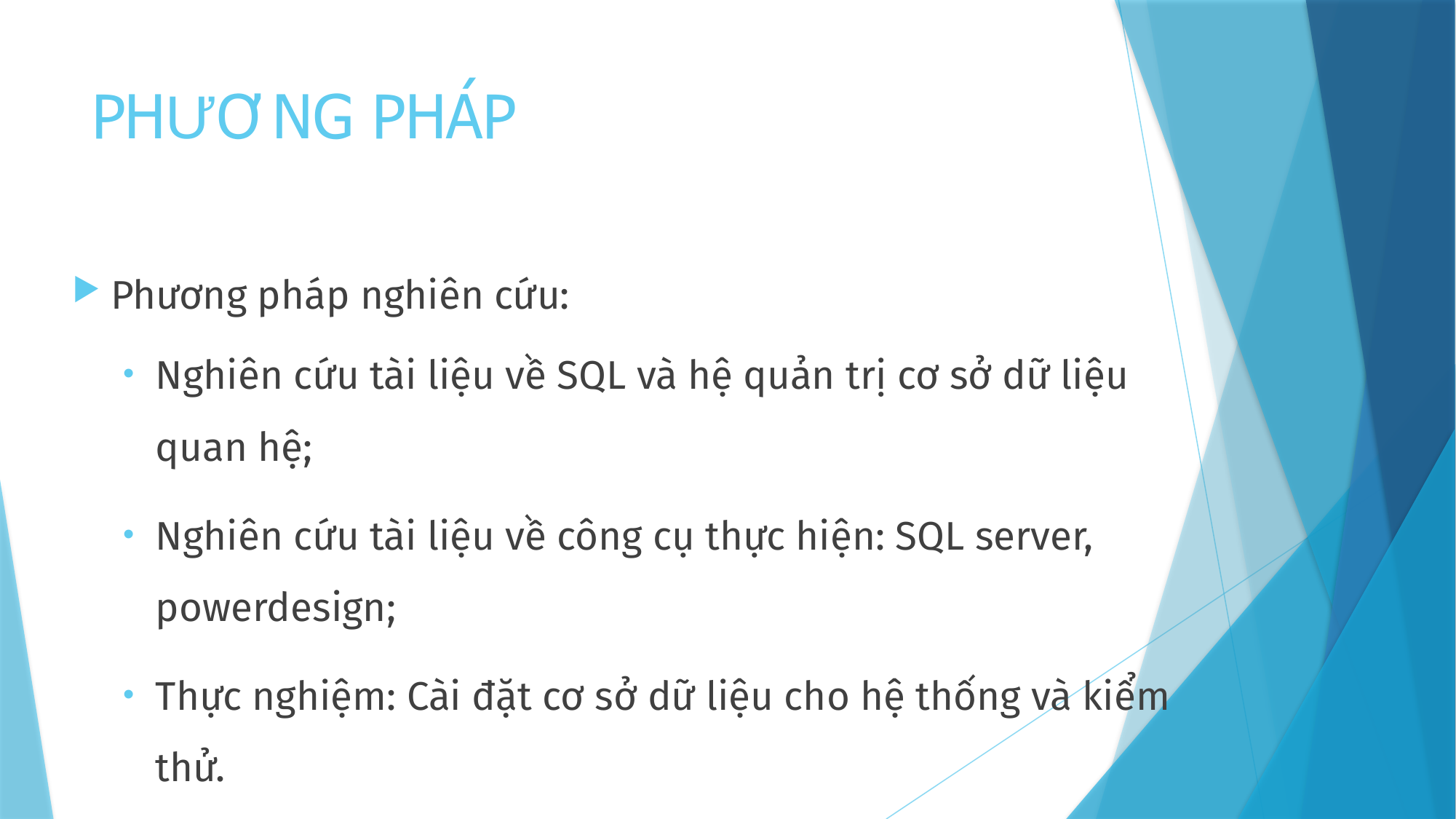

# PHƯƠNG PHÁP
Phương pháp nghiên cứu:
Nghiên cứu tài liệu về SQL và hệ quản trị cơ sở dữ liệu quan hệ;
Nghiên cứu tài liệu về công cụ thực hiện: SQL server, powerdesign;
Thực nghiệm: Cài đặt cơ sở dữ liệu cho hệ thống và kiểm thử.